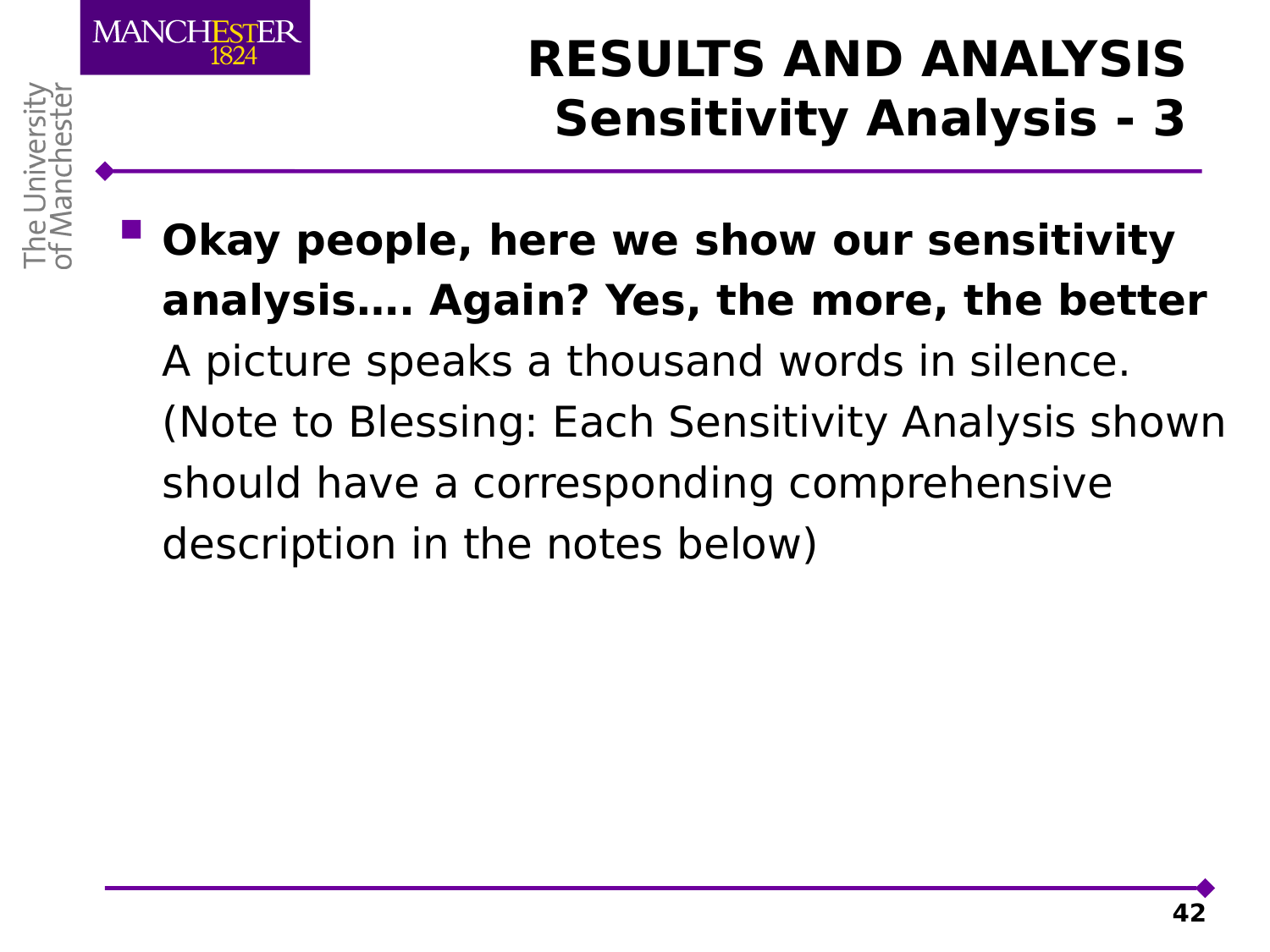

# RESULTS AND ANALYSIS Sensitivity Analysis - 3
Okay people, here we show our sensitivity analysis…. Again? Yes, the more, the better
A picture speaks a thousand words in silence. (Note to Blessing: Each Sensitivity Analysis shown should have a corresponding comprehensive description in the notes below)
42